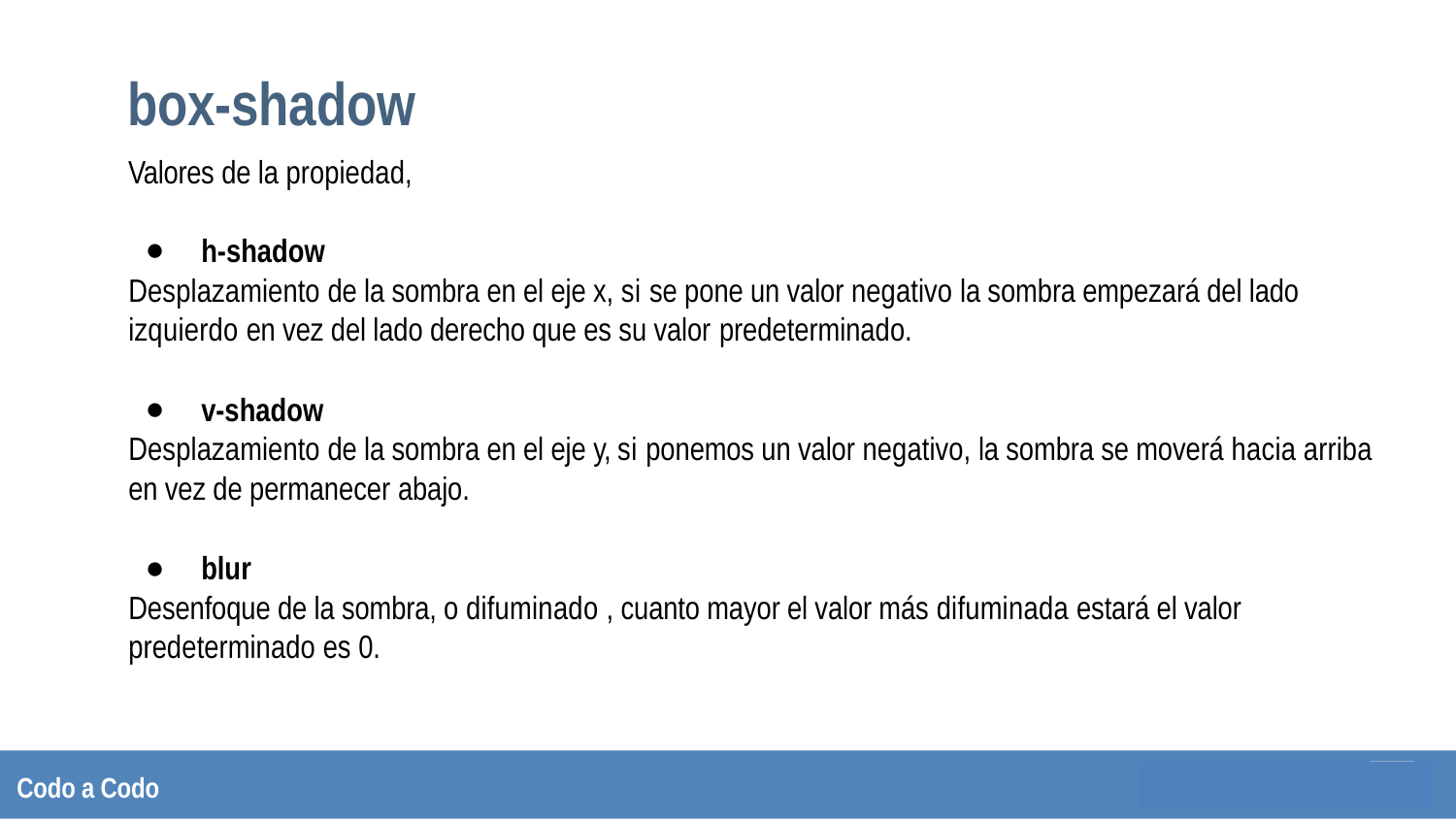

# box-shadow
Valores de la propiedad,
h-shadow
Desplazamiento de la sombra en el eje x, si se pone un valor negativo la sombra empezará del lado  izquierdo en vez del lado derecho que es su valor predeterminado.

v-shadow
Desplazamiento de la sombra en el eje y, si ponemos un valor negativo, la sombra se moverá hacia arriba  en vez de permanecer abajo.

blur
Desenfoque de la sombra, o difuminado , cuanto mayor el valor más difuminada estará el valor  predeterminado es 0.

Codo a Codo